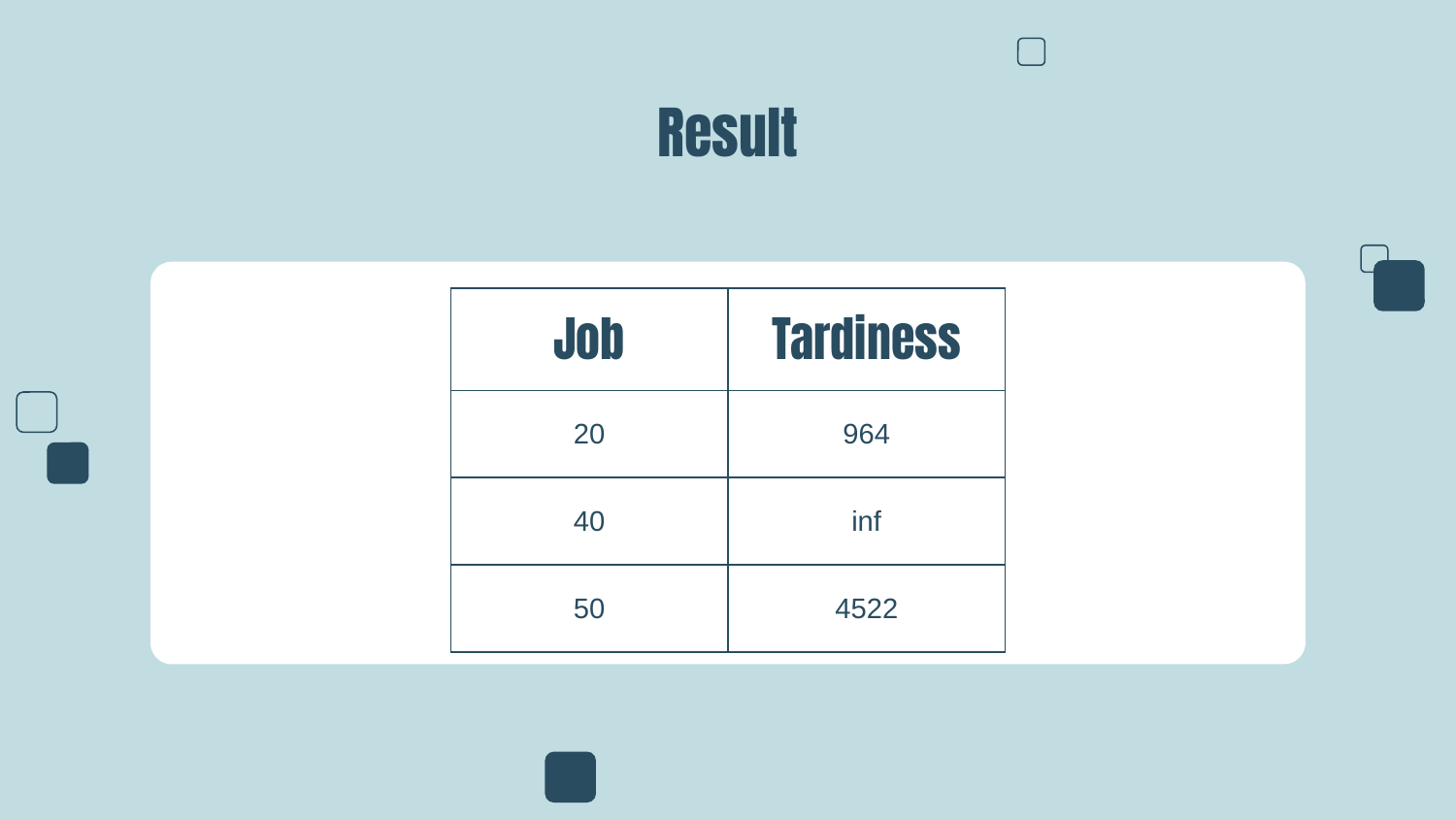

# Result

| Job | Tardiness |
| --- | --- |
| 20 | 964 |
| 40 | inf |
| 50 | 4522 |